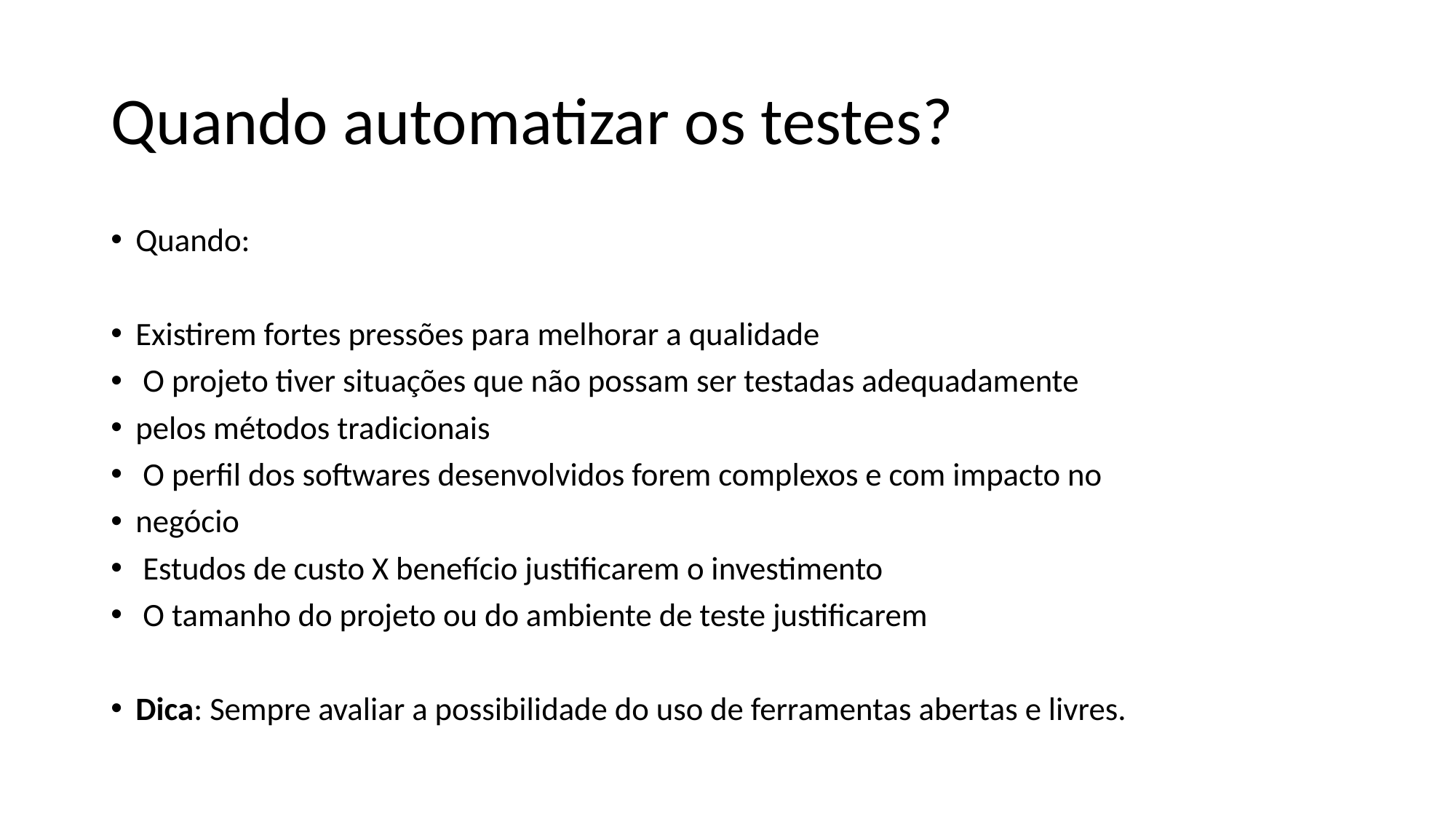

# Quando automatizar os testes?
Quando:

Existirem fortes pressões para melhorar a qualidade
 O projeto tiver situações que não possam ser testadas adequadamente
pelos métodos tradicionais
 O perfil dos softwares desenvolvidos forem complexos e com impacto no
negócio
 Estudos de custo X benefício justificarem o investimento
 O tamanho do projeto ou do ambiente de teste justificarem

Dica: Sempre avaliar a possibilidade do uso de ferramentas abertas e livres.